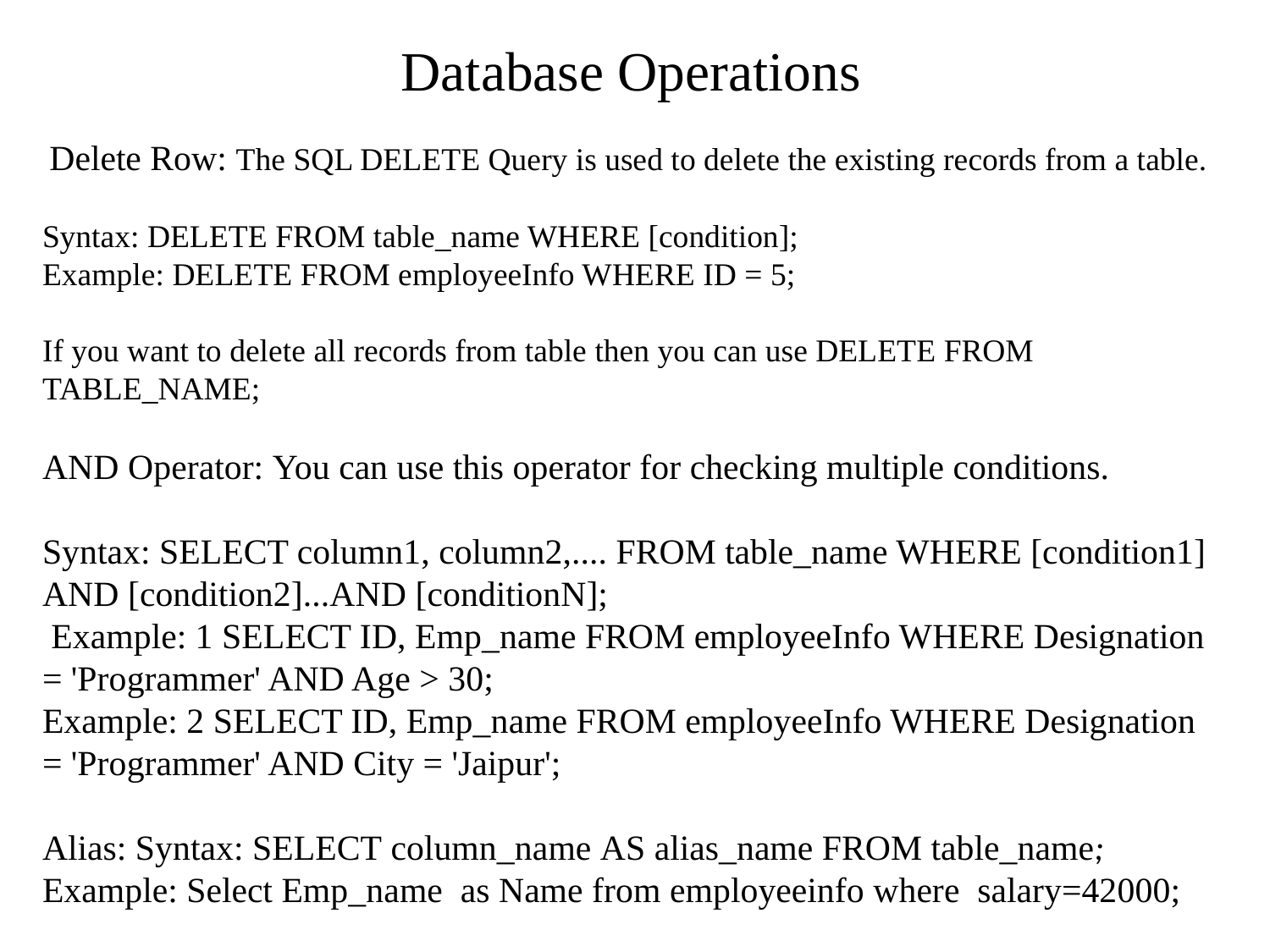

Database Operations
 Delete Row: The SQL DELETE Query is used to delete the existing records from a table.

Syntax: DELETE FROM table_name WHERE [condition];
Example: DELETE FROM employeeInfo WHERE ID = 5;

If you want to delete all records from table then you can use DELETE FROM TABLE_NAME;

AND Operator: You can use this operator for checking multiple conditions.

Syntax: SELECT column1, column2,.... FROM table_name WHERE [condition1] AND [condition2]...AND [conditionN];
 Example: 1 SELECT ID, Emp_name FROM employeeInfo WHERE Designation = 'Programmer' AND Age > 30;
Example: 2 SELECT ID, Emp_name FROM employeeInfo WHERE Designation = 'Programmer' AND City = 'Jaipur';

Alias: Syntax: SELECT column_name AS alias_name FROM table_name;
Example: Select Emp_name  as Name from employeeinfo where  salary=42000;